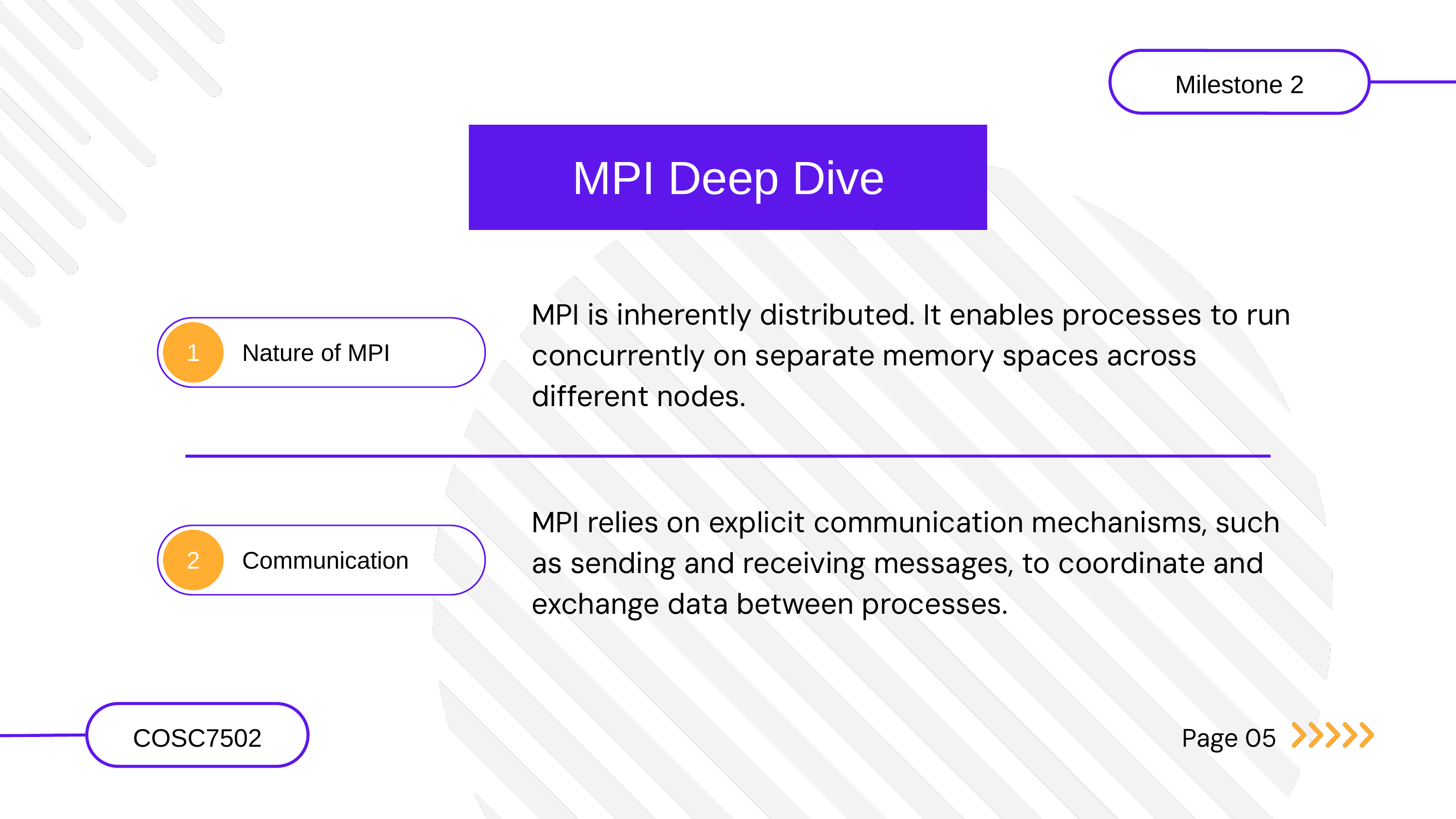

Milestone 2

MPI Deep Dive
MPI is inherently distributed. It enables processes to run concurrently on separate memory spaces across different nodes.

Nature of MPI
1

MPI relies on explicit communication mechanisms, such as sending and receiving messages, to coordinate and exchange data between processes.

Communication
2

COSC7502
Page 05